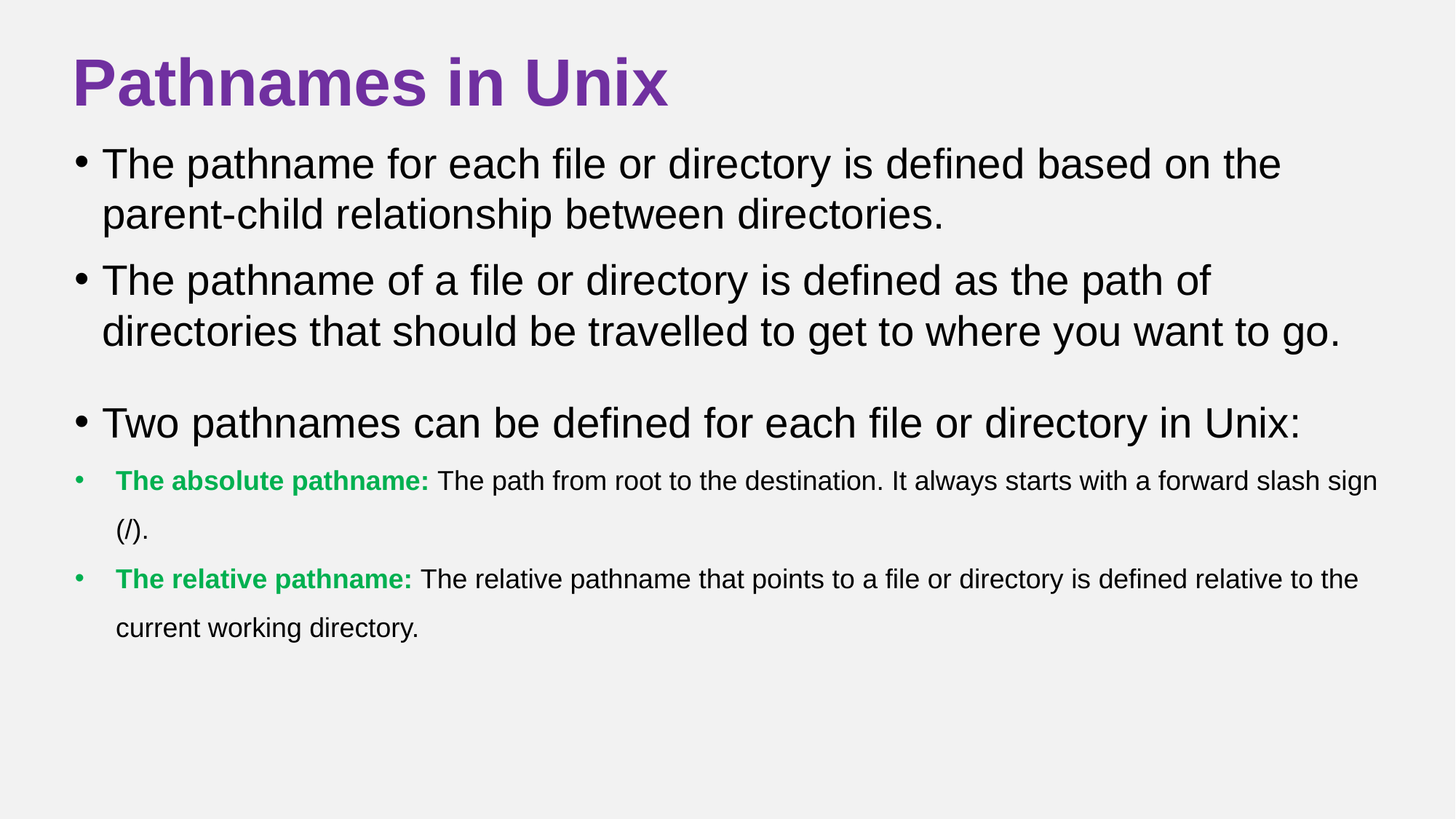

# Pathnames in Unix
The pathname for each file or directory is defined based on the parent-child relationship between directories.
The pathname of a file or directory is defined as the path of directories that should be travelled to get to where you want to go.
Two pathnames can be defined for each file or directory in Unix:
The absolute pathname: The path from root to the destination. It always starts with a forward slash sign (/).
The relative pathname: The relative pathname that points to a file or directory is defined relative to the current working directory.